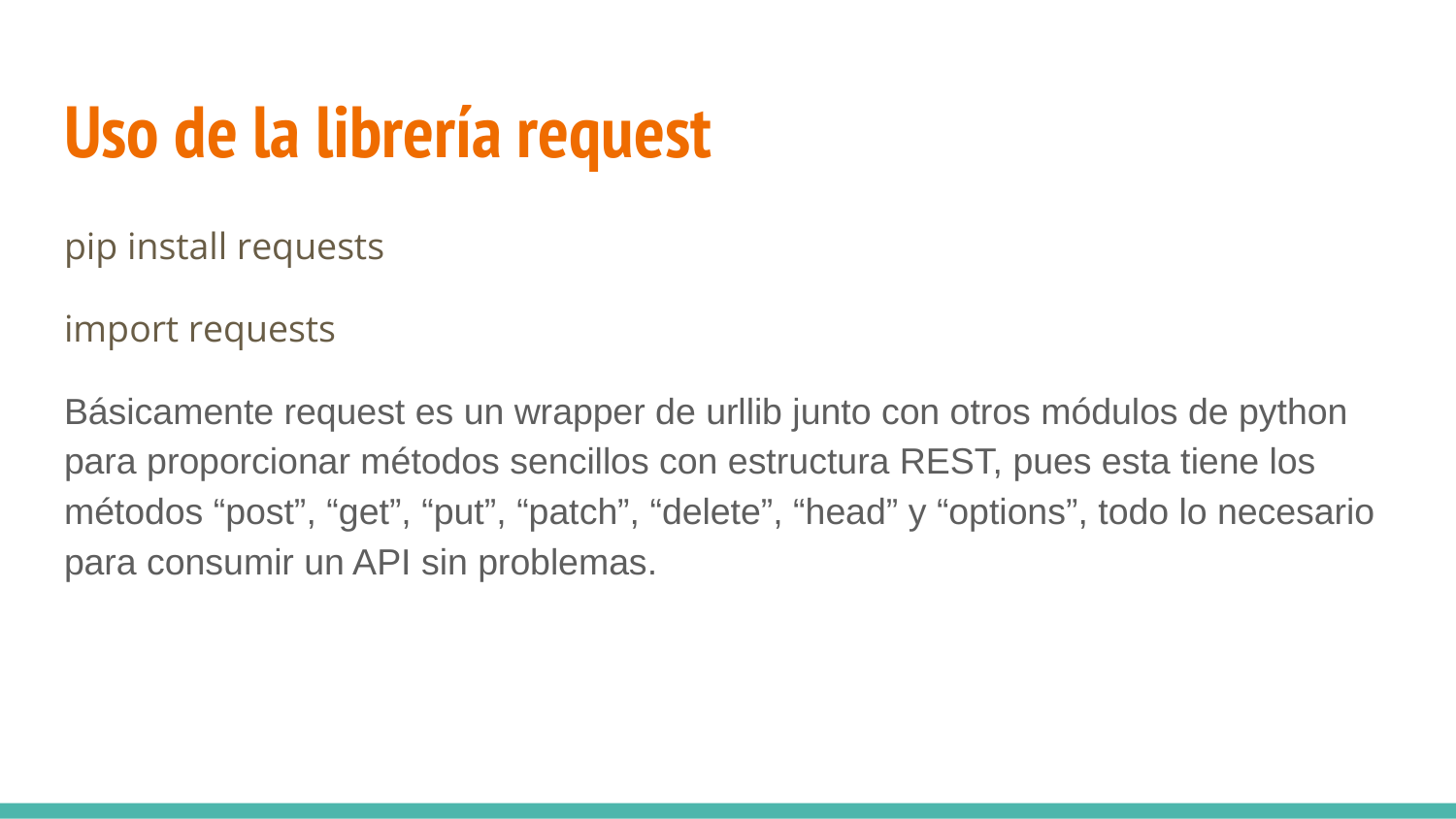

# Uso de la librería request
pip install requests
import requests
Básicamente request es un wrapper de urllib junto con otros módulos de python para proporcionar métodos sencillos con estructura REST, pues esta tiene los métodos “post”, “get”, “put”, “patch”, “delete”, “head” y “options”, todo lo necesario para consumir un API sin problemas.